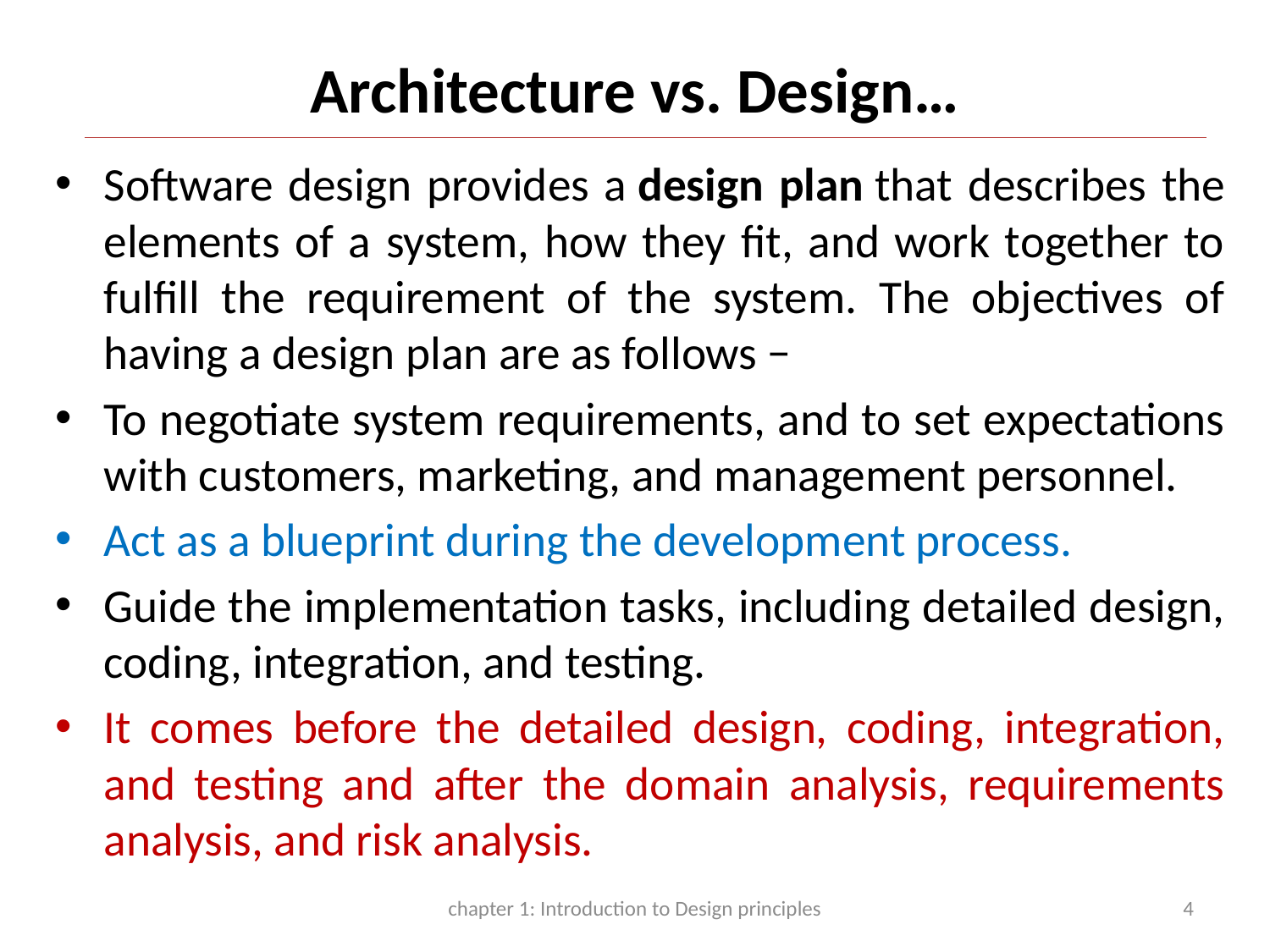

# Architecture vs. Design…
Software design provides a design plan that describes the elements of a system, how they fit, and work together to fulfill the requirement of the system. The objectives of having a design plan are as follows −
To negotiate system requirements, and to set expectations with customers, marketing, and management personnel.
Act as a blueprint during the development process.
Guide the implementation tasks, including detailed design, coding, integration, and testing.
It comes before the detailed design, coding, integration, and testing and after the domain analysis, requirements analysis, and risk analysis.

chapter 1: Introduction to Design principles
4